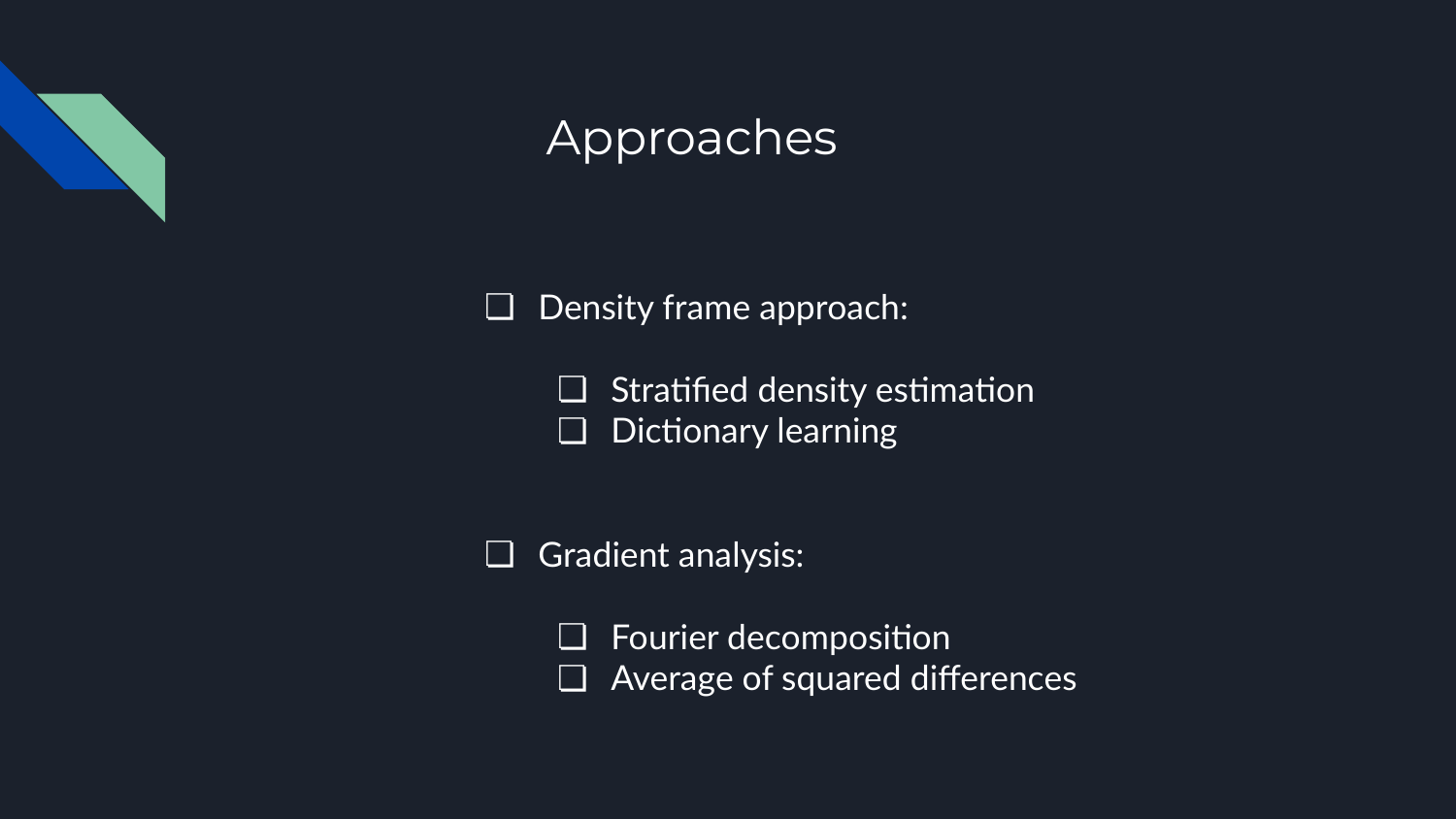

# Approaches

Density frame approach:

Stratified density estimation
Dictionary learning

Gradient analysis:

Fourier decomposition
Average of squared differences